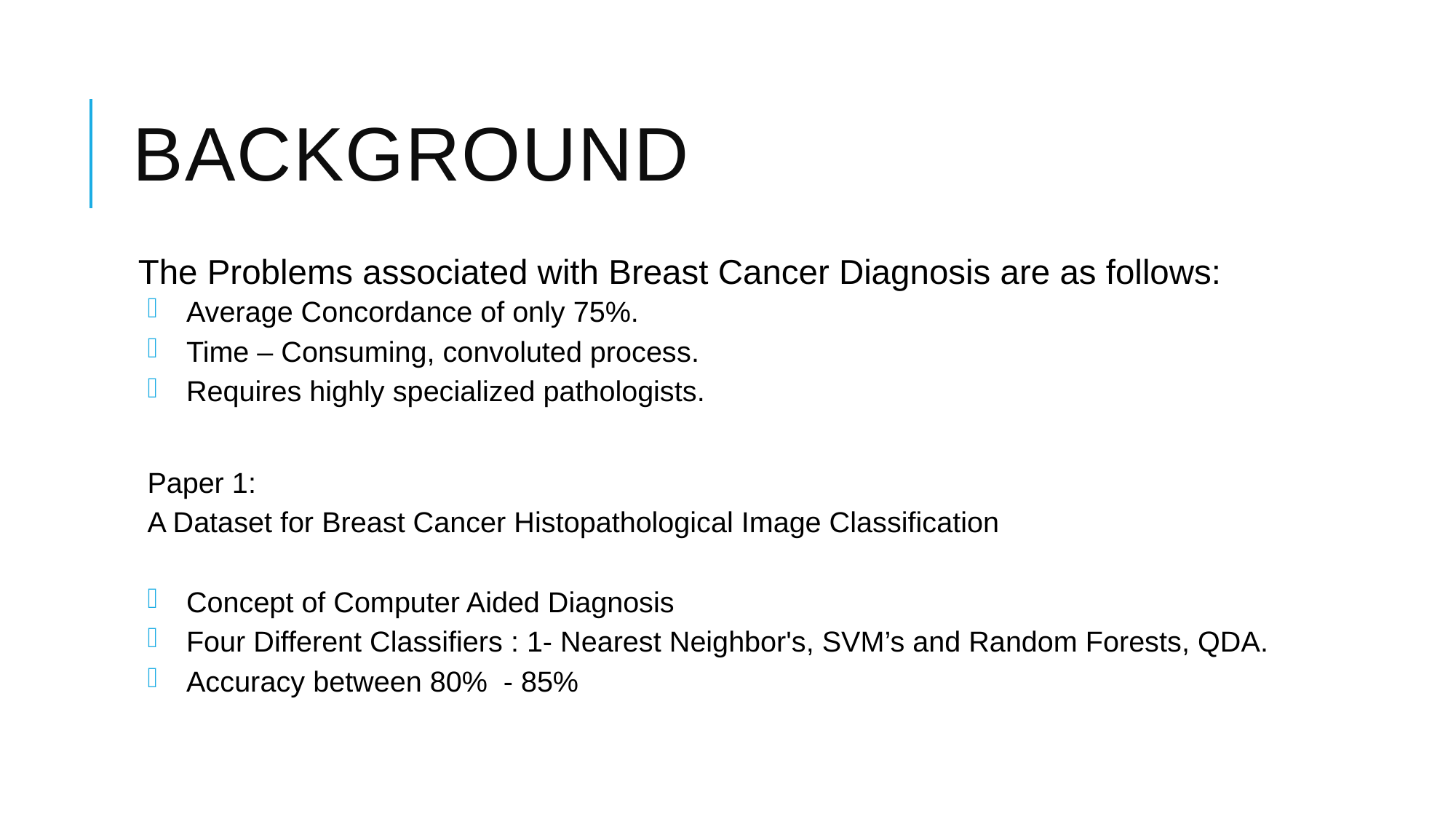

# Background
The Problems associated with Breast Cancer Diagnosis are as follows:
Average Concordance of only 75%.
Time – Consuming, convoluted process.
Requires highly specialized pathologists.

Paper 1:
A Dataset for Breast Cancer Histopathological Image Classification

Concept of Computer Aided Diagnosis
Four Different Classifiers : 1- Nearest Neighbor's, SVM’s and Random Forests, QDA.
Accuracy between 80%  - 85%